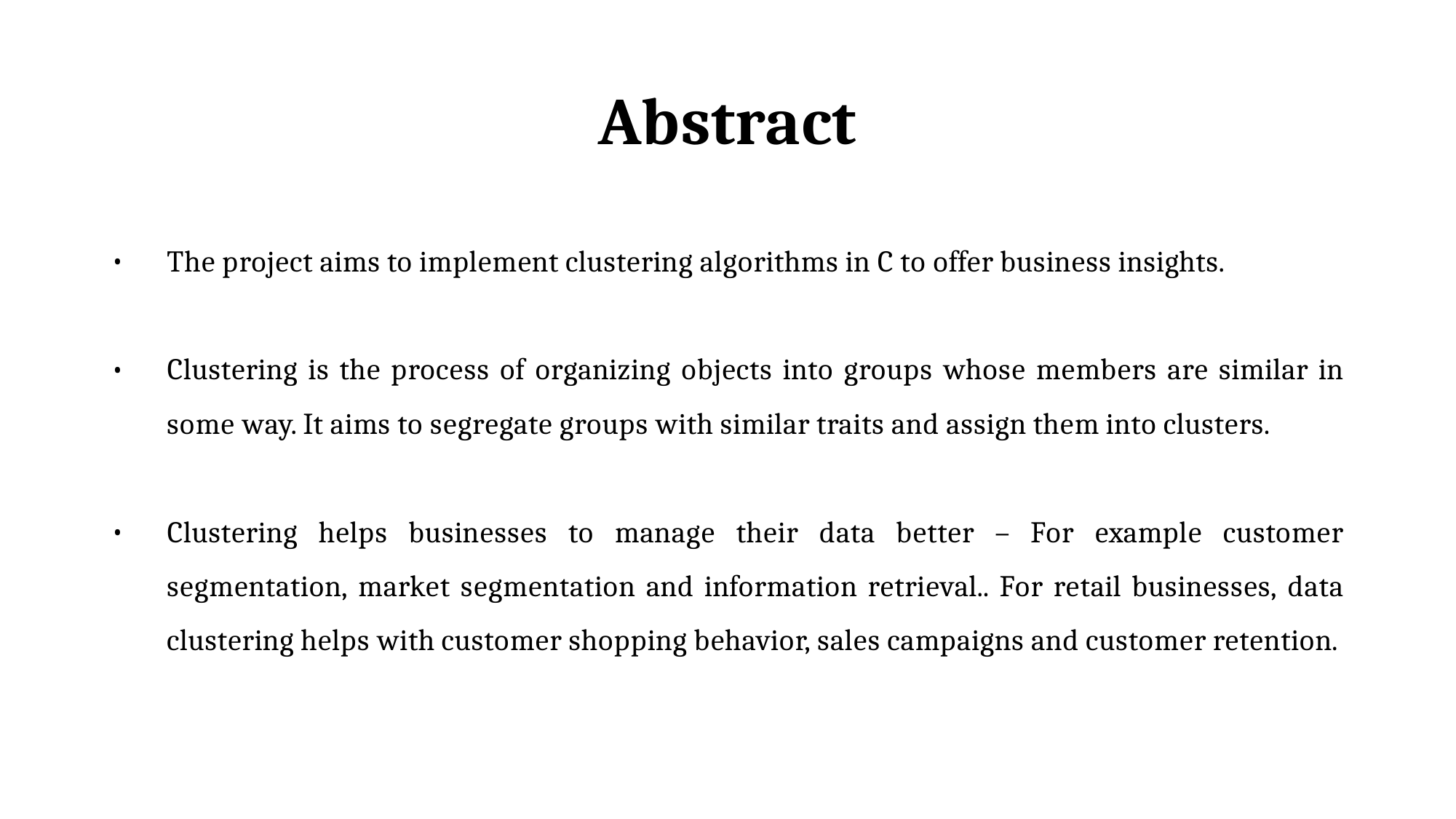

# Abstract
The project aims to implement clustering algorithms in C to offer business insights.

Clustering is the process of organizing objects into groups whose members are similar in some way. It aims to segregate groups with similar traits and assign them into clusters.

Clustering helps businesses to manage their data better – For example customer segmentation, market segmentation and information retrieval.. For retail businesses, data clustering helps with customer shopping behavior, sales campaigns and customer retention.